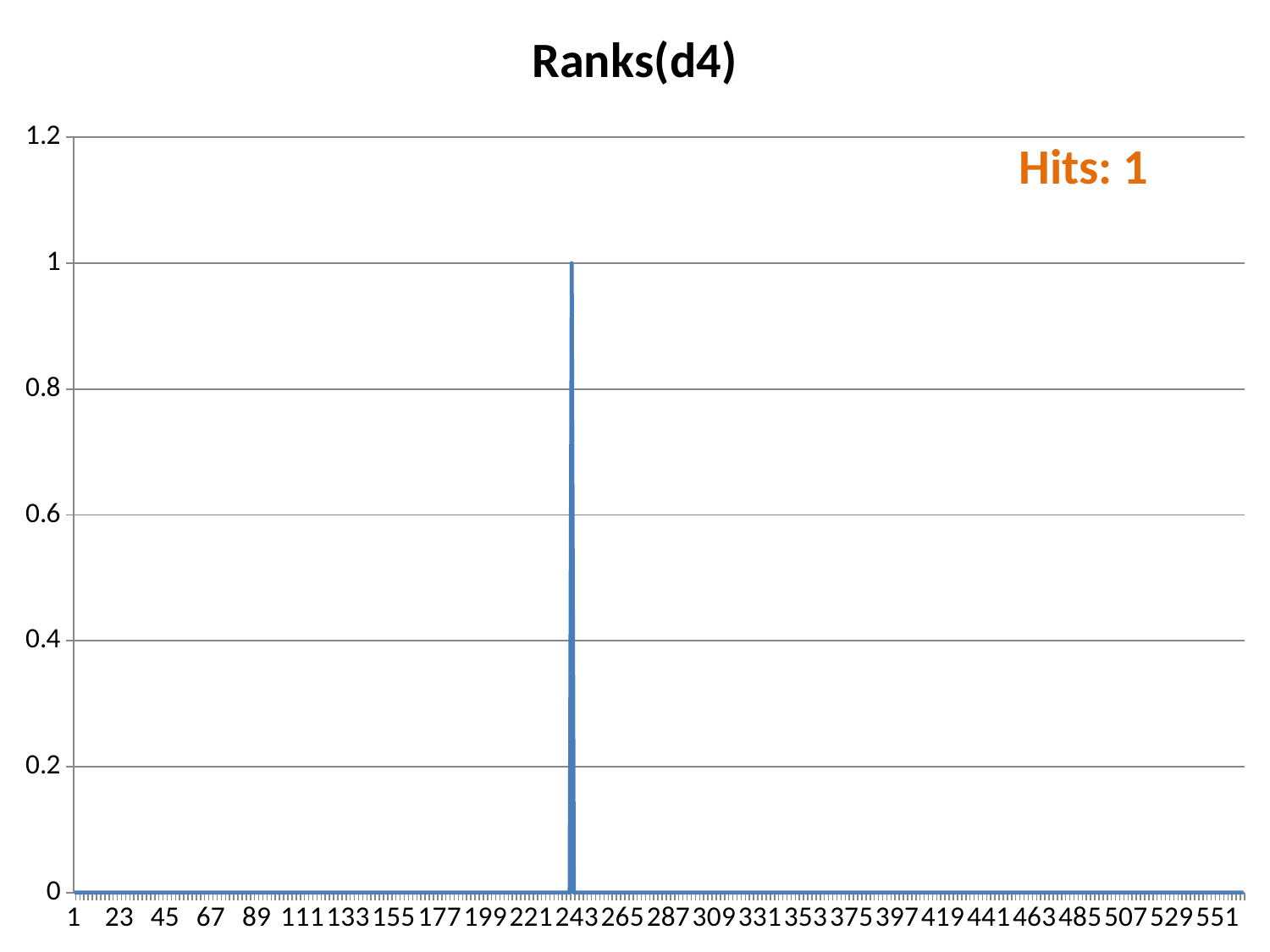

### Chart:

| Category | Ranks(d4) |
|---|---|
Hits: 1